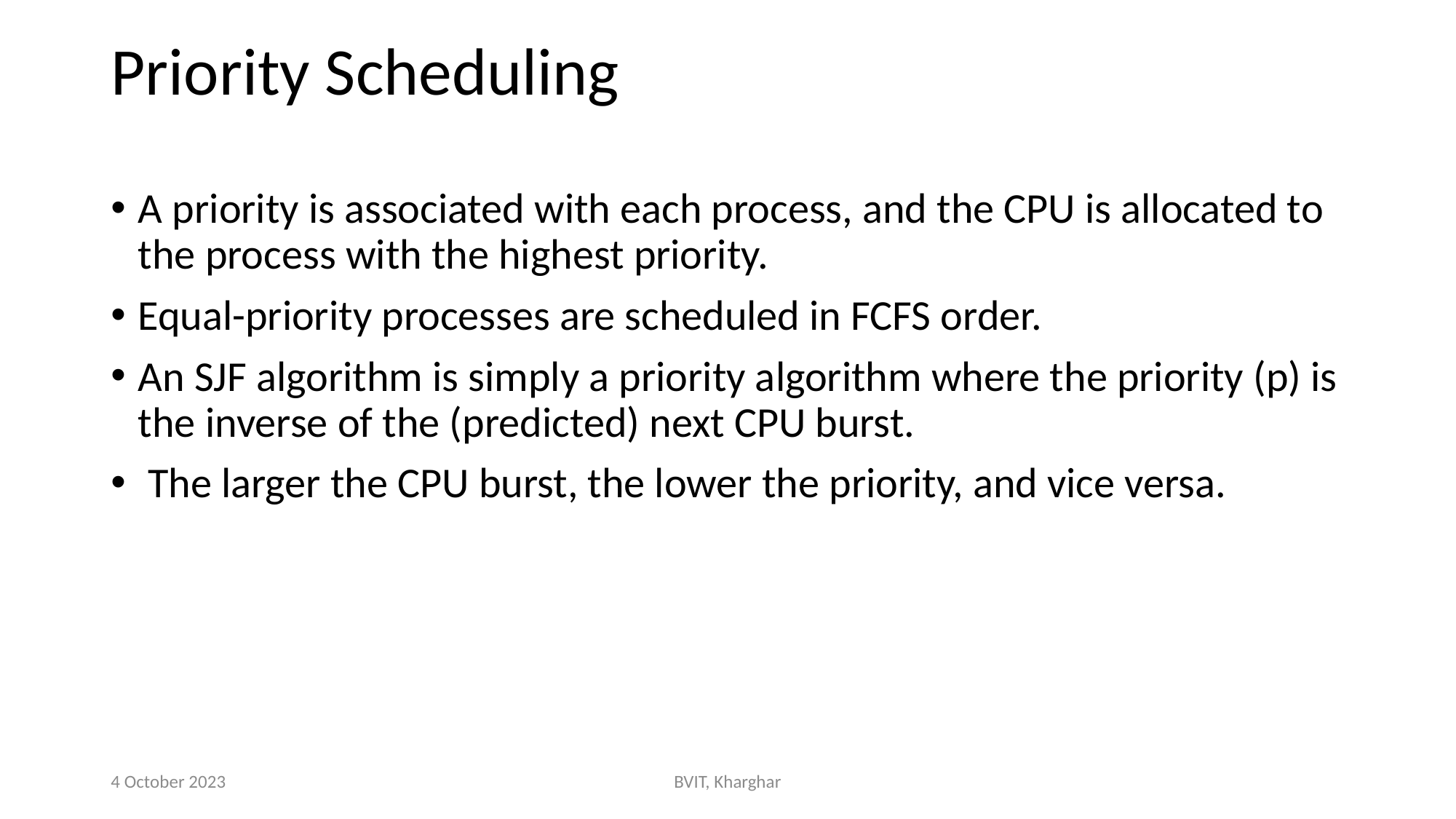

# Priority Scheduling
A priority is associated with each process, and the CPU is allocated to the process with the highest priority.
Equal-priority processes are scheduled in FCFS order.
An SJF algorithm is simply a priority algorithm where the priority (p) is the inverse of the (predicted) next CPU burst.
 The larger the CPU burst, the lower the priority, and vice versa.

4 October 2023
BVIT, Kharghar